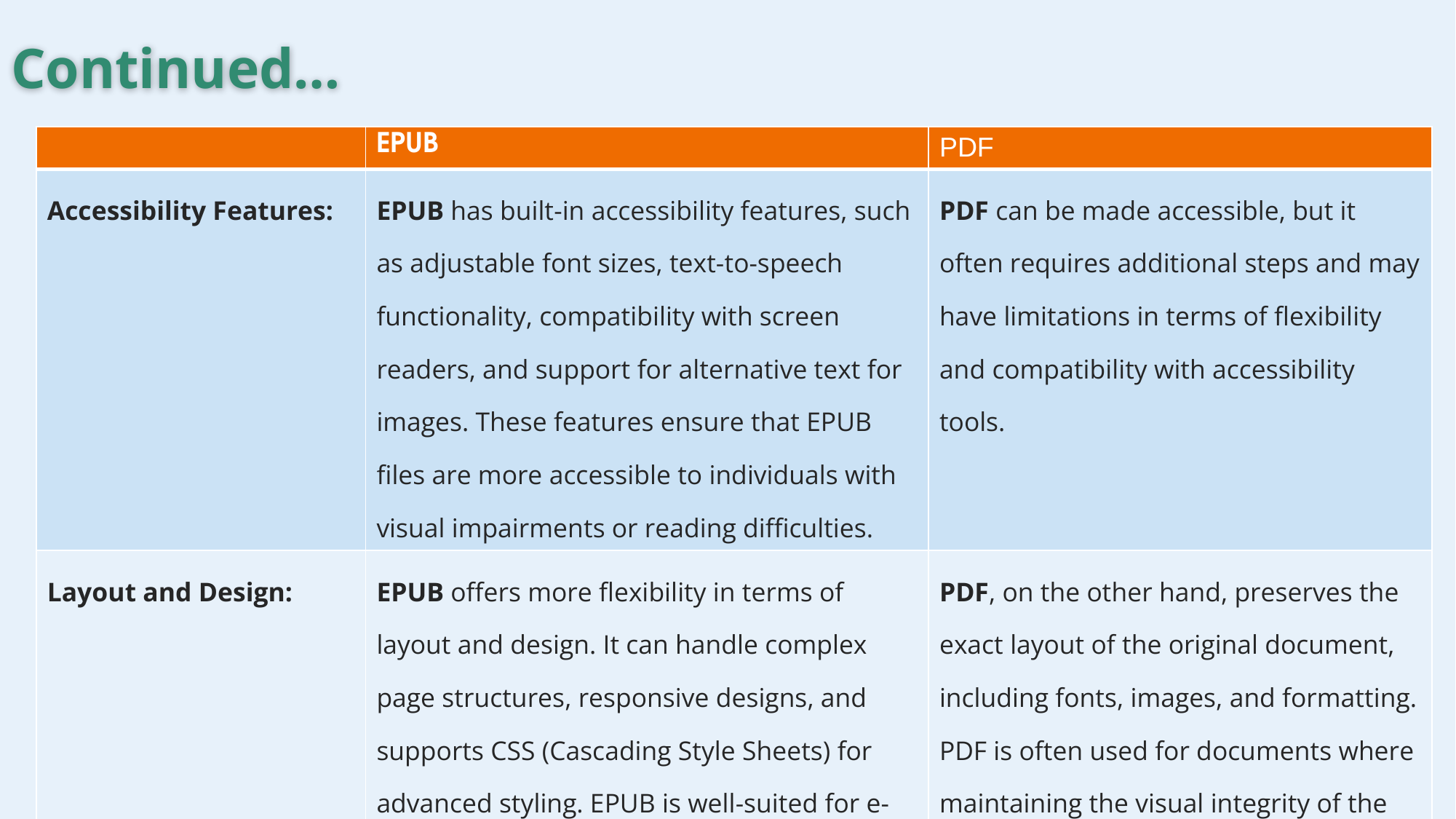

# Continued…
|  | EPUB | PDF |
| --- | --- | --- |
| Accessibility Features: | EPUB has built-in accessibility features, such as adjustable font sizes, text-to-speech functionality, compatibility with screen readers, and support for alternative text for images. These features ensure that EPUB files are more accessible to individuals with visual impairments or reading difficulties. | PDF can be made accessible, but it often requires additional steps and may have limitations in terms of flexibility and compatibility with accessibility tools. |
| Layout and Design: | EPUB offers more flexibility in terms of layout and design. It can handle complex page structures, responsive designs, and supports CSS (Cascading Style Sheets) for advanced styling. EPUB is well-suited for e-books and publications with dynamic layouts, such as textbooks and novels. | PDF, on the other hand, preserves the exact layout of the original document, including fonts, images, and formatting. PDF is often used for documents where maintaining the visual integrity of the original layout is crucial, such as official forms, legal documents, and brochures. |